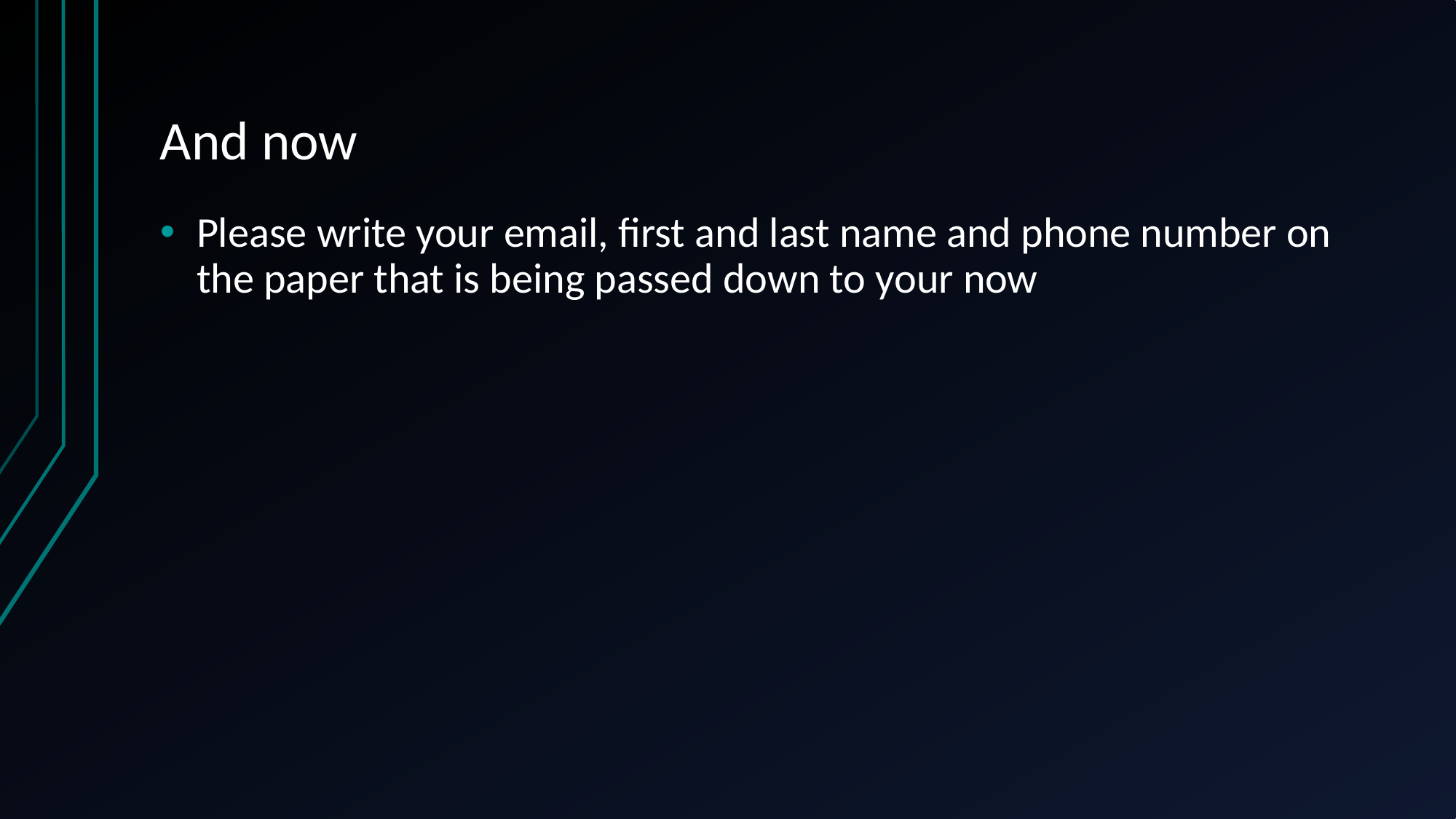

# And now
Please write your email, first and last name and phone number on the paper that is being passed down to your now